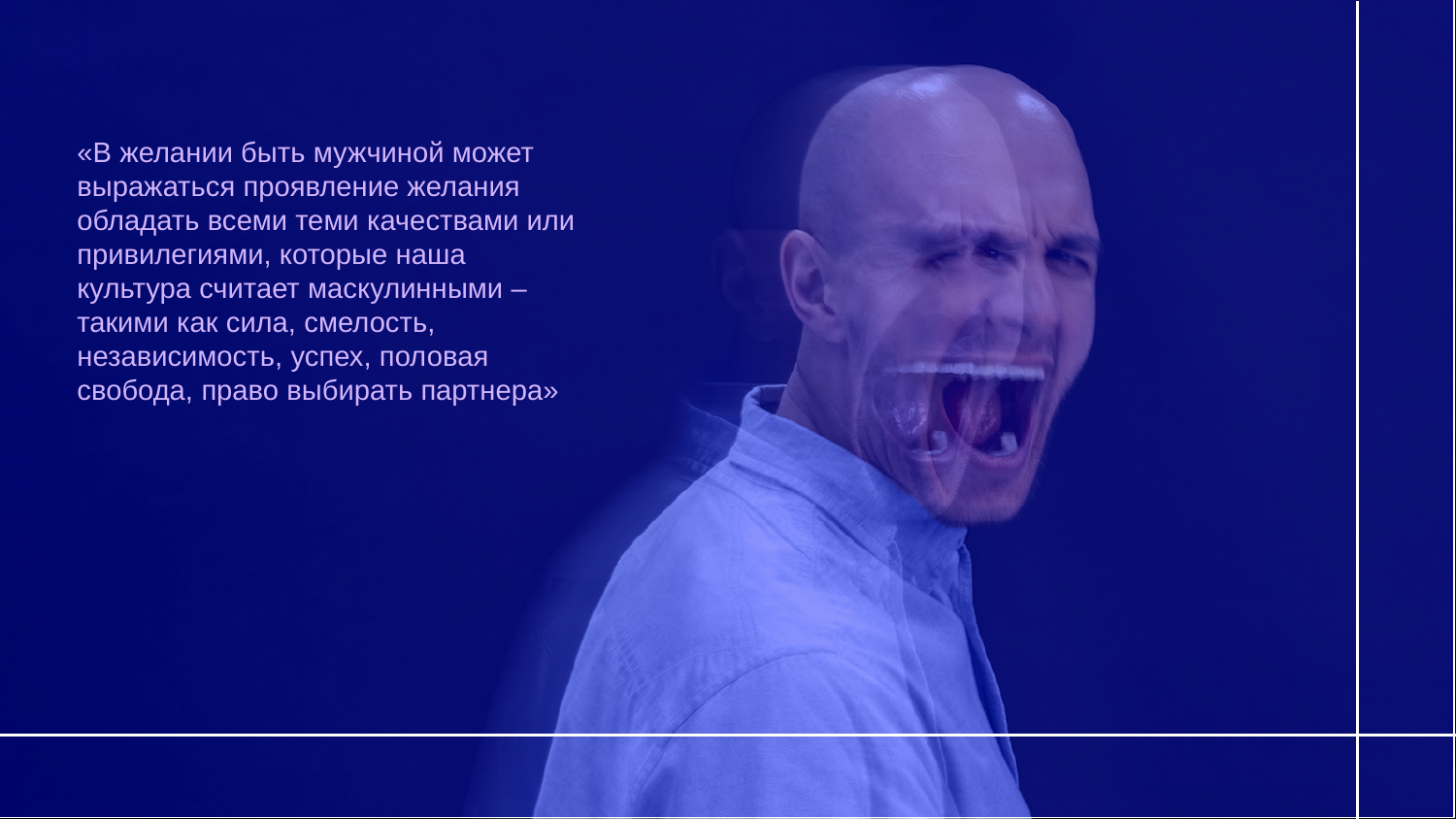

«В желании быть мужчиной может выражаться проявление желания обладать всеми теми качествами или привилегиями, которые наша культура считает маскулинными – такими как сила, смелость, независимость, успех, половая свобода, право выбирать партнера»